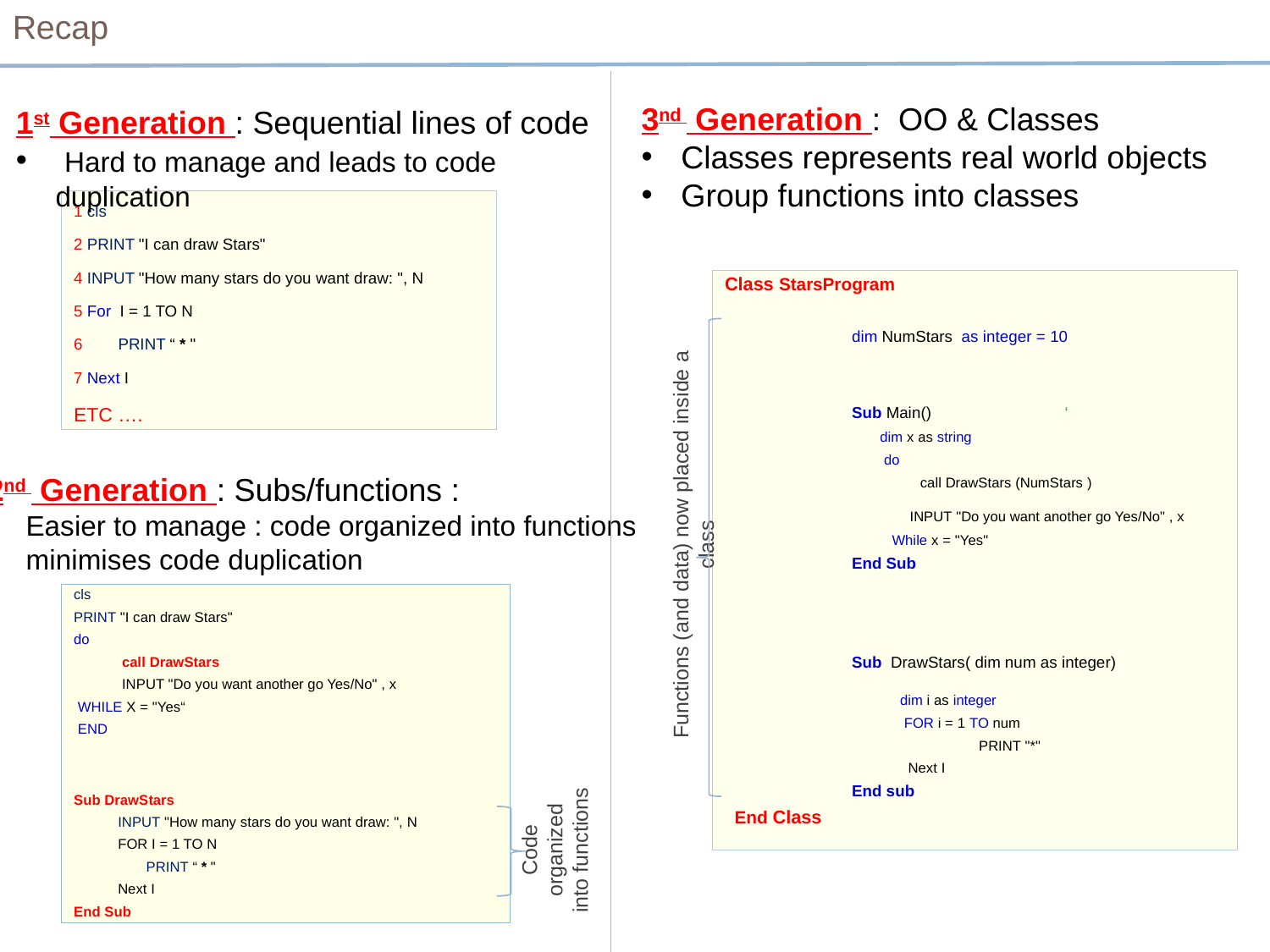

Recap
3nd  Generation :  OO & Classes
Classes represents real world objects
Group functions into classes
1st Generation : Sequential lines of code
 Hard to manage and leads to code duplication

1 cls
2 PRINT "I can draw Stars"
4 INPUT "How many stars do you want draw: ", N
5 For  I = 1 TO N
6        PRINT “ * "
7 Next I
ETC ….
Class StarsProgram

	dim NumStars  as integer = 10

	Sub Main()                              ‘
	       dim x as string
	        do
	                 call DrawStars (NumStars )
                                              INPUT "Do you want another go Yes/No" , x
	          While x = "Yes"
    	End Sub

	Sub  DrawStars( dim num as integer)
	            dim i as integer
       	             FOR i = 1 TO num
	       	PRINT "*"
	              Next I
	End sub
  End Class
Functions (and data) now placed inside a class

2nd  Generation : Subs/functions :
Easier to manage : code organized into functions
minimises code duplication
cls
PRINT "I can draw Stars"
do
            call DrawStars
            INPUT "Do you want another go Yes/No" , x
 WHILE X = "Yes“
 END

Sub DrawStars
           INPUT "How many stars do you want draw: ", N
           FOR I = 1 TO N
                  PRINT “ * "
           Next I
End Sub
Code organized into functions